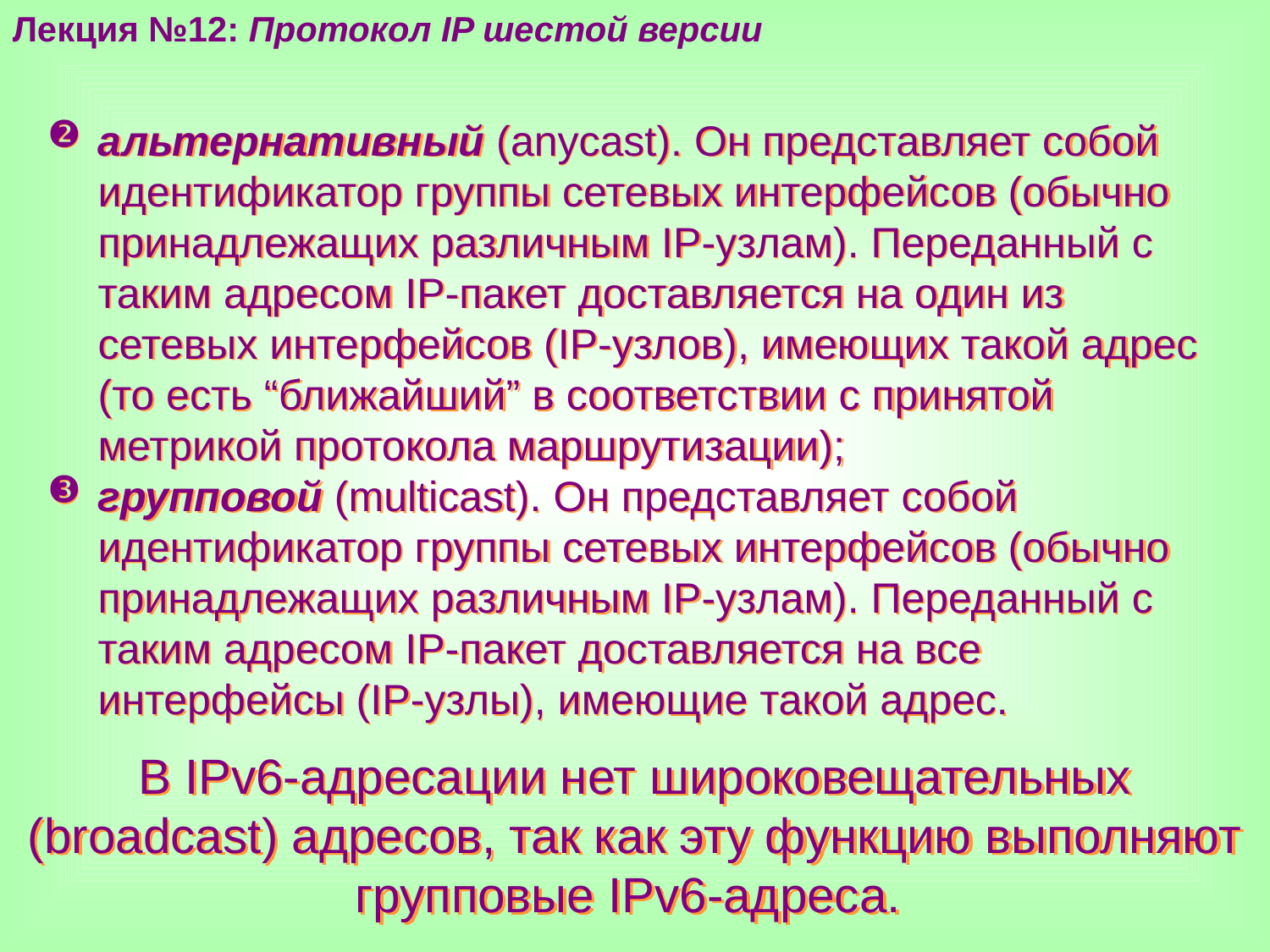

Лекция №12: Протокол IP шестой версии
альтернативный (anycast). Он представляет собой идентификатор группы сетевых интерфейсов (обычно принадлежащих различным IP-узлам). Переданный с таким адресом IP-пакет доставляется на один из сетевых интерфейсов (IP-узлов), имеющих такой адрес (то есть “ближайший” в соответствии с принятой метрикой протокола маршрутизации);
групповой (multicast). Он представляет собой идентификатор группы сетевых интерфейсов (обычно принадлежащих различным IP-узлам). Переданный с таким адресом IP-пакет доставляется на все интерфейсы (IP-узлы), имеющие такой адрес.
В IPv6-адресации нет широковещательных (broadcast) адресов, так как эту функцию выполняют групповые IPv6-адреса.